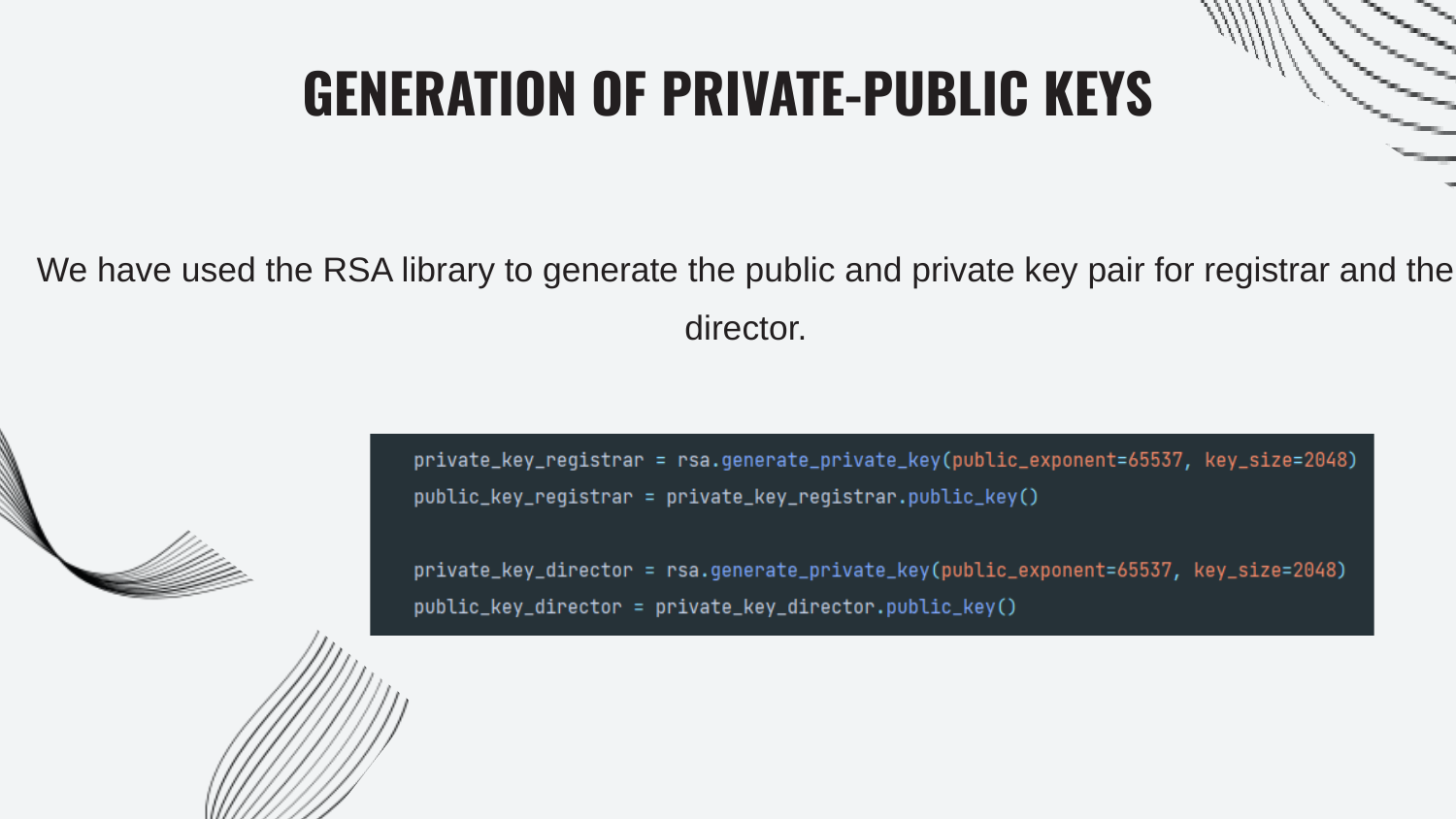

GENERATION OF PRIVATE-PUBLIC KEYS
We have used the RSA library to generate the public and private key pair for registrar and the director.